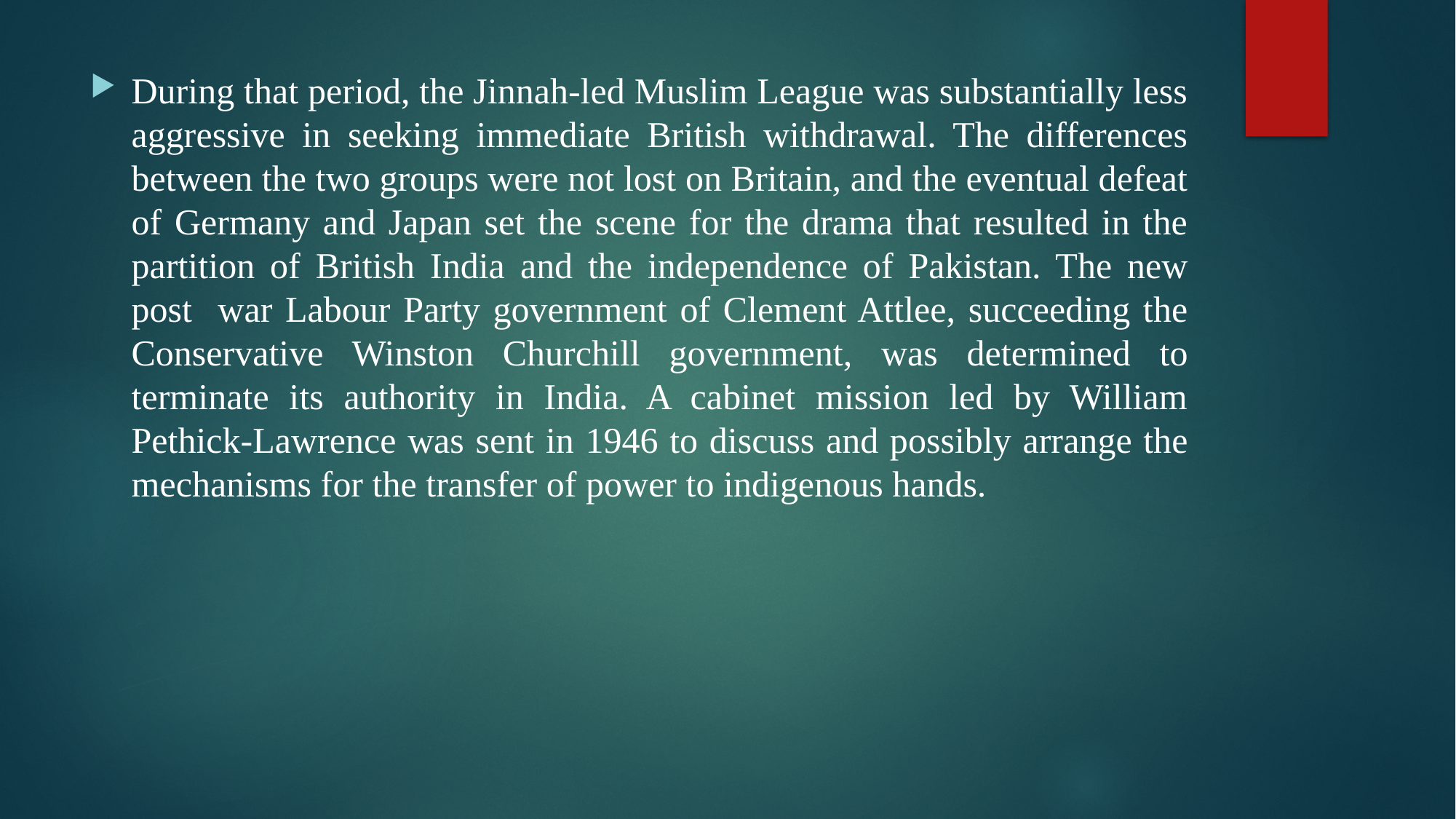

During that period, the Jinnah-led Muslim League was substantially less aggressive in seeking immediate British withdrawal. The differences between the two groups were not lost on Britain, and the eventual defeat of Germany and Japan set the scene for the drama that resulted in the partition of British India and the independence of Pakistan. The new post  war Labour Party government of Clement Attlee, succeeding the Conservative Winston Churchill government, was determined to terminate its authority in India. A cabinet mission led by William Pethick-Lawrence was sent in 1946 to discuss and possibly arrange the mechanisms for the transfer of power to indigenous hands.